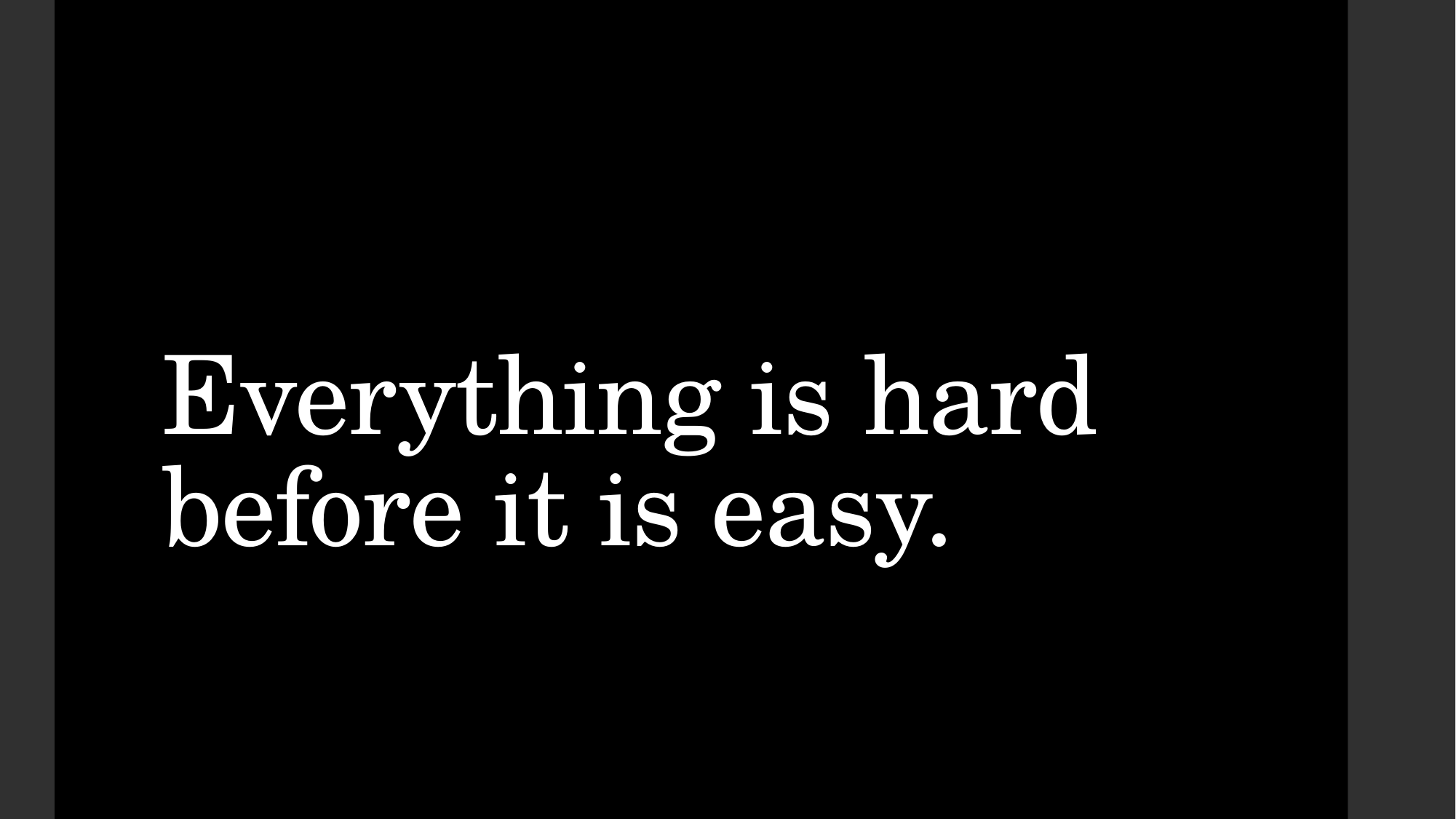

# Everything is hard before it is easy.